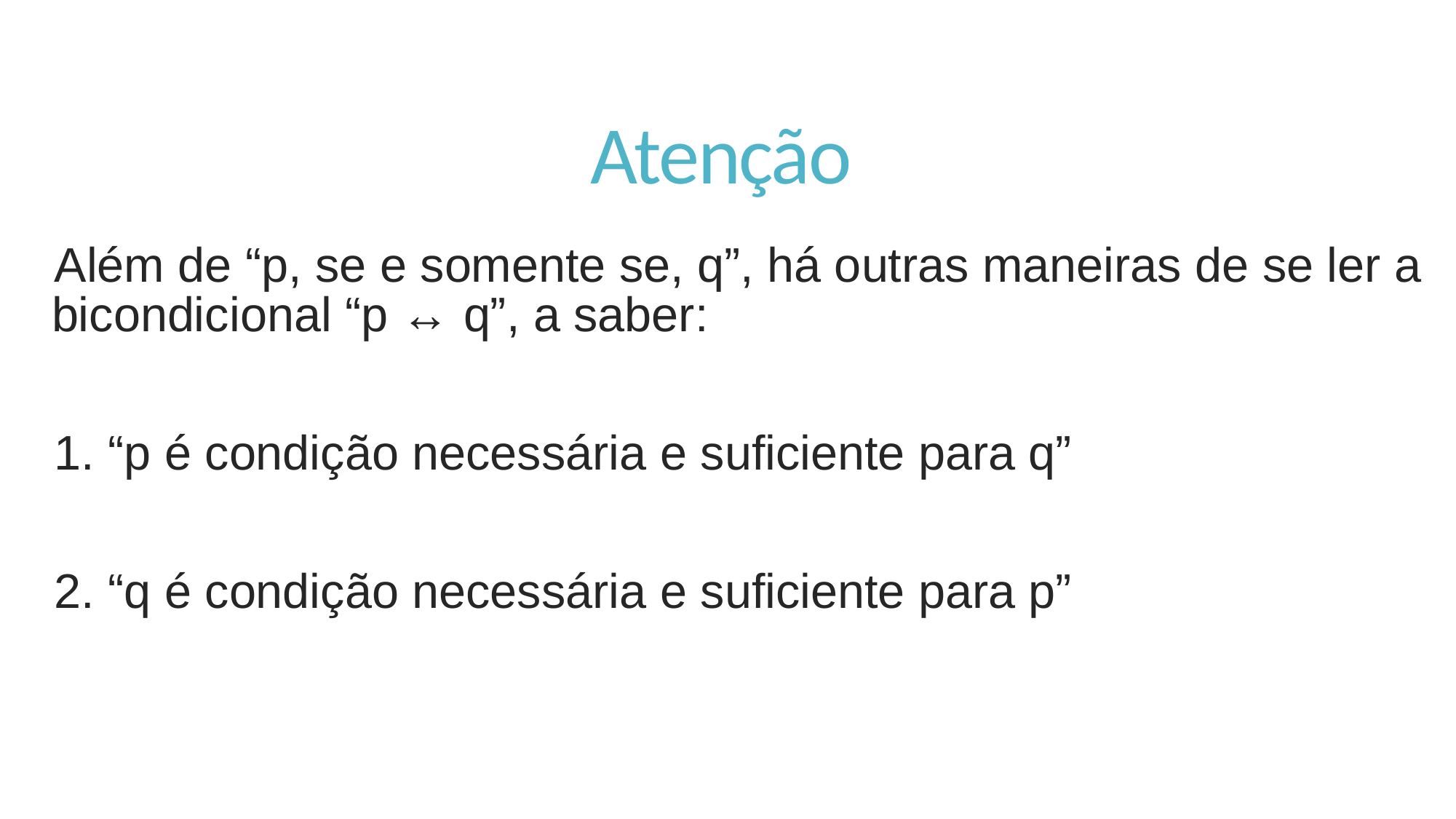

# Atenção
Além de “p, se e somente se, q”, há outras maneiras de se ler a bicondicional “p ↔ q”, a saber:

1. “p é condição necessária e suficiente para q”

2. “q é condição necessária e suficiente para p”